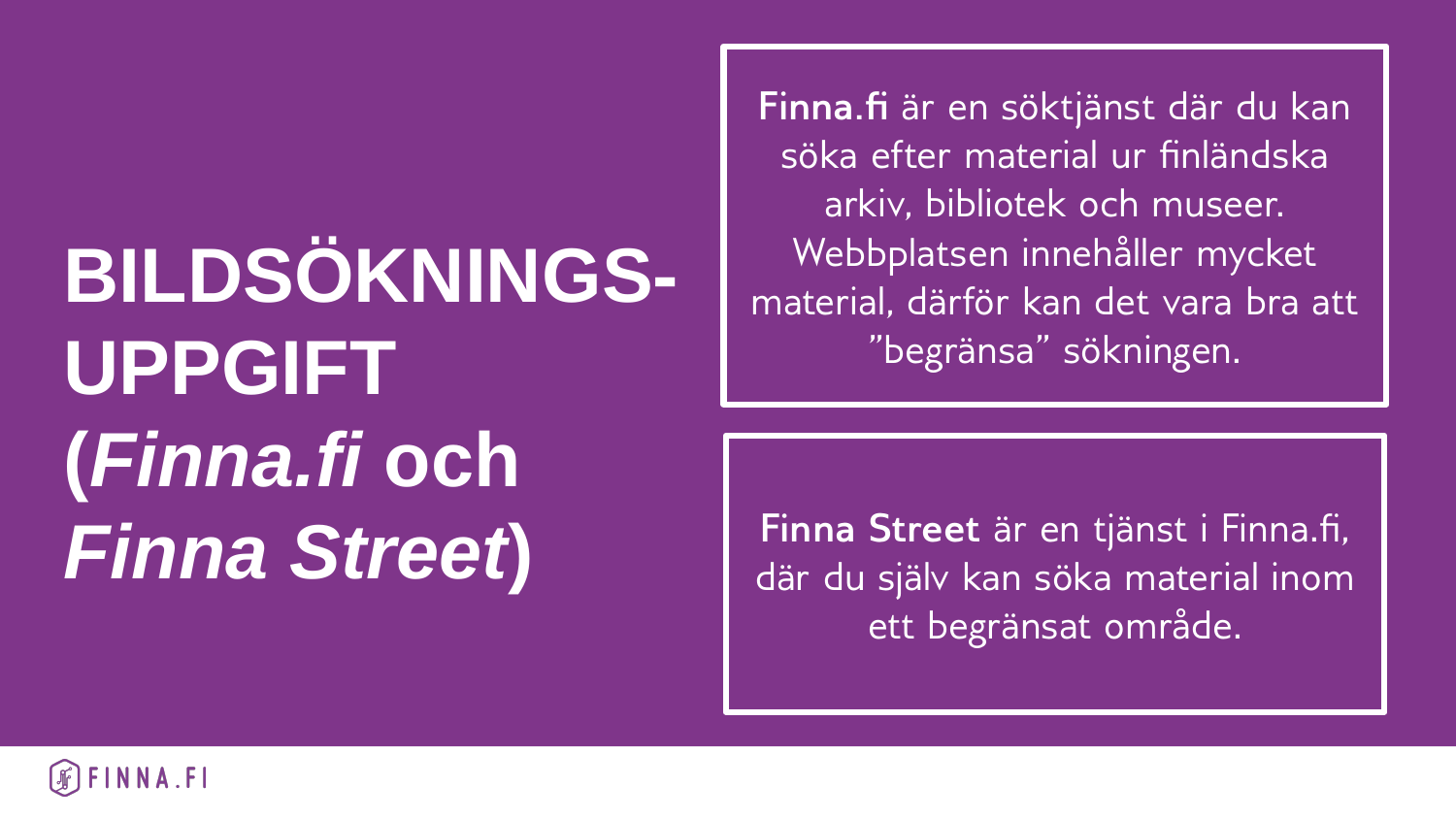

Finna.fi är en söktjänst där du kan söka efter material ur finländska arkiv, bibliotek och museer. Webbplatsen innehåller mycket material, därför kan det vara bra att ”begränsa” sökningen.
# BILDSÖKNINGS- UPPGIFT (Finna.fi och Finna Street)
Finna Street är en tjänst i Finna.fi, där du själv kan söka material inom ett begränsat område.